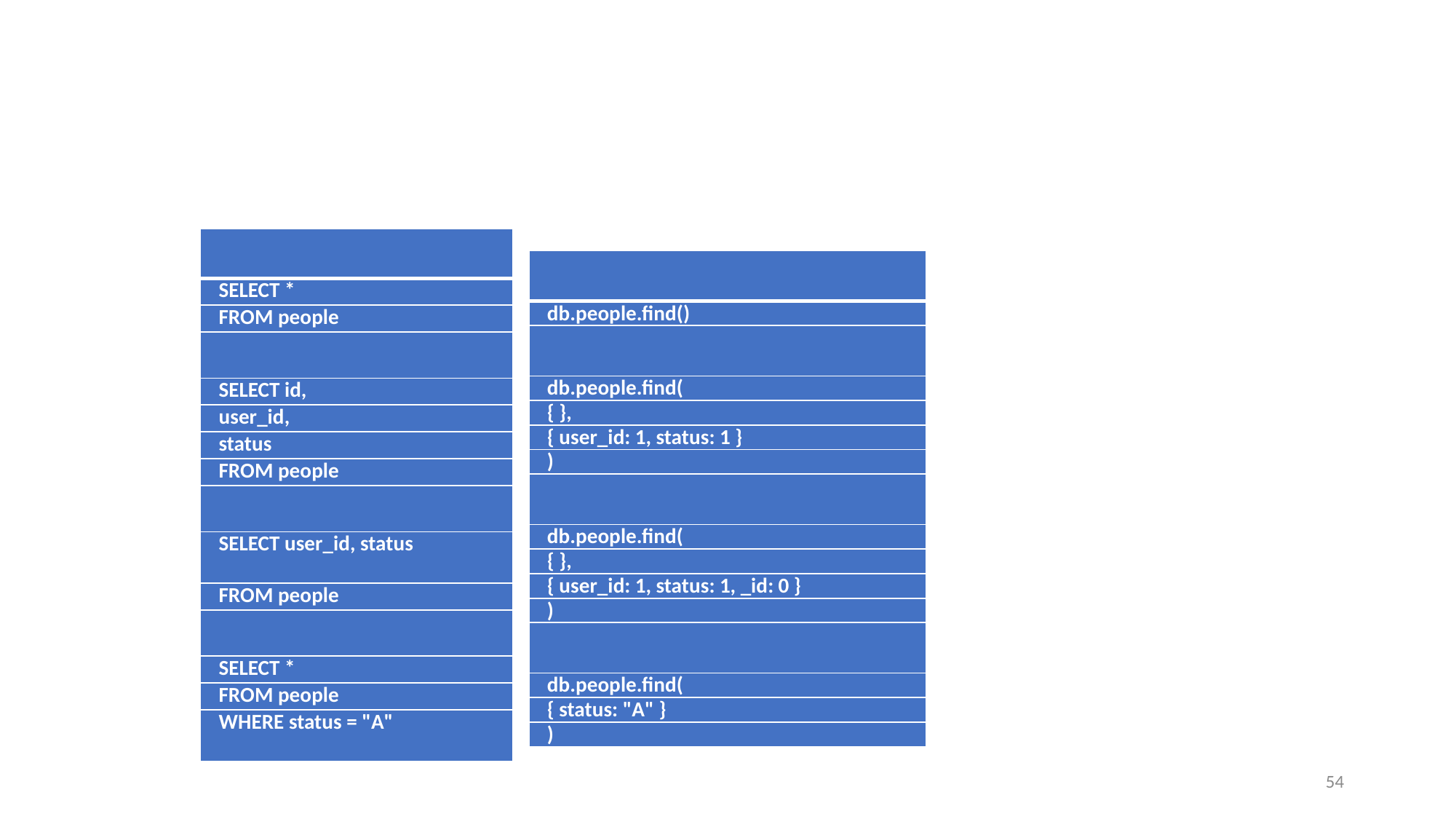

#
|  |
| --- |
| SELECT \* |
| FROM people |
|  |
| SELECT id, |
| user\_id, |
| status |
| FROM people |
|  |
| SELECT user\_id, status |
| FROM people |
|  |
| SELECT \* |
| FROM people |
| WHERE status = "A" |
|  |
| --- |
| db.people.find() |
|  |
| db.people.find( |
| { }, |
| { user\_id: 1, status: 1 } |
| ) |
|  |
| db.people.find( |
| { }, |
| { user\_id: 1, status: 1, \_id: 0 } |
| ) |
|  |
| db.people.find( |
| { status: "A" } |
| ) |
54